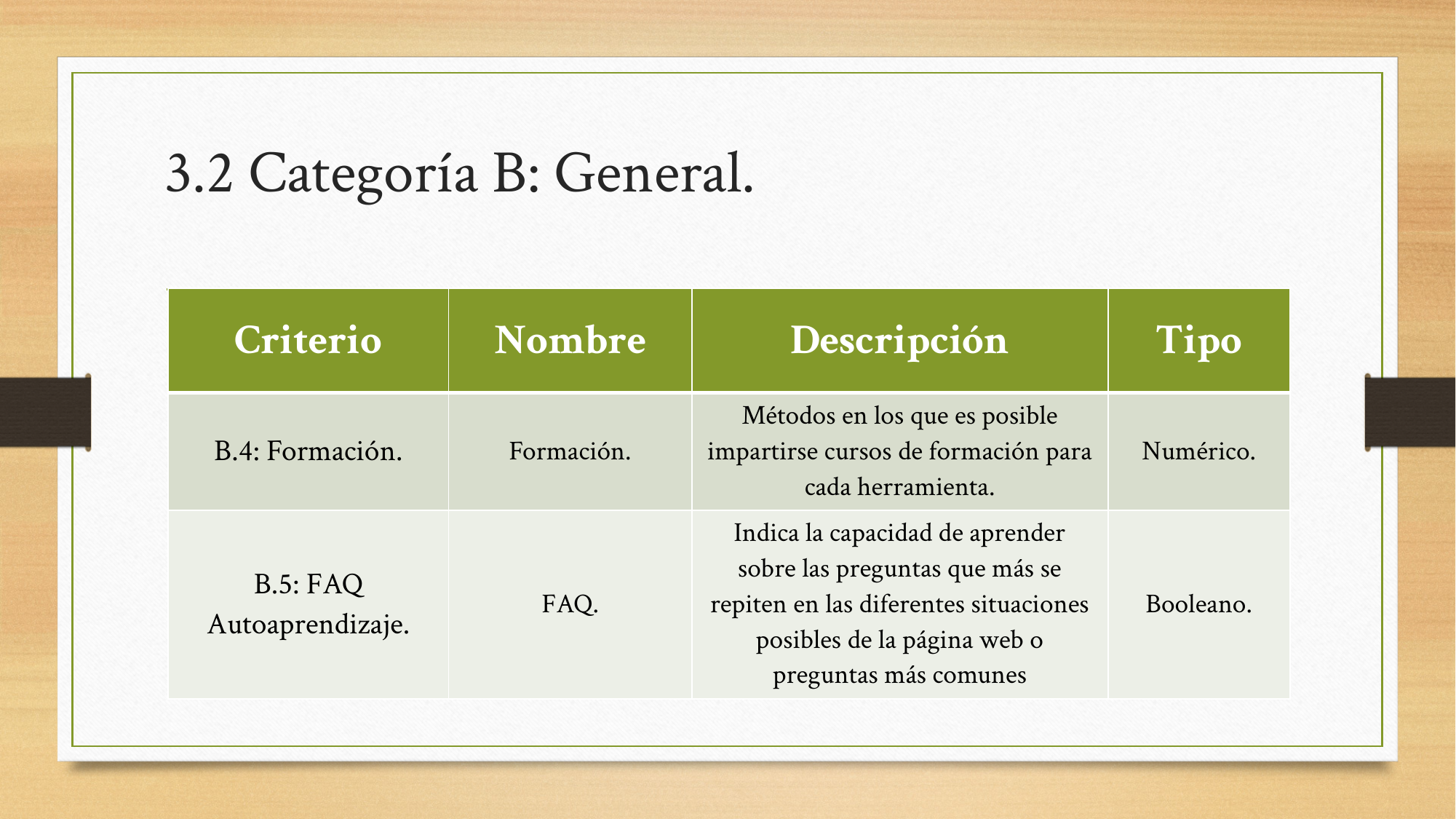

# 3.2 Categoría B: General.
| Criterio | Nombre | Descripción | Tipo |
| --- | --- | --- | --- |
| B.4: Formación. | Formación. | Métodos en los que es posible impartirse cursos de formación para cada herramienta. | Numérico. |
| B.5: FAQ Autoaprendizaje. | FAQ. | Indica la capacidad de aprender sobre las preguntas que más se repiten en las diferentes situaciones posibles de la página web o preguntas más comunes | Booleano. |